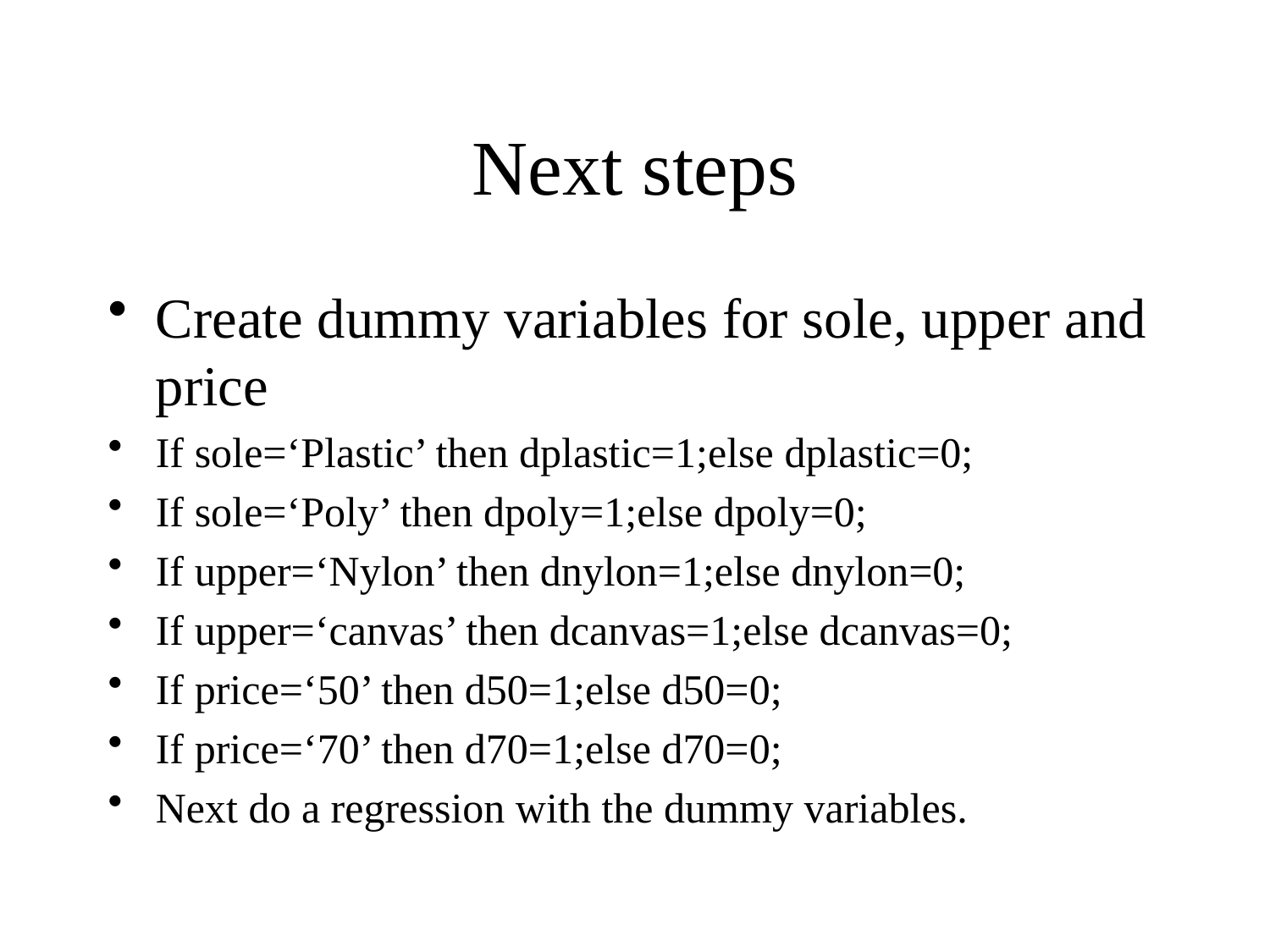

# Next steps
Create dummy variables for sole, upper and price
If sole=‘Plastic’ then dplastic=1;else dplastic=0;
If sole=‘Poly’ then dpoly=1;else dpoly=0;
If upper=‘Nylon’ then dnylon=1;else dnylon=0;
If upper=‘canvas’ then dcanvas=1;else dcanvas=0;
If price=‘50’ then d50=1;else d50=0;
If price=‘70’ then d70=1;else d70=0;
Next do a regression with the dummy variables.